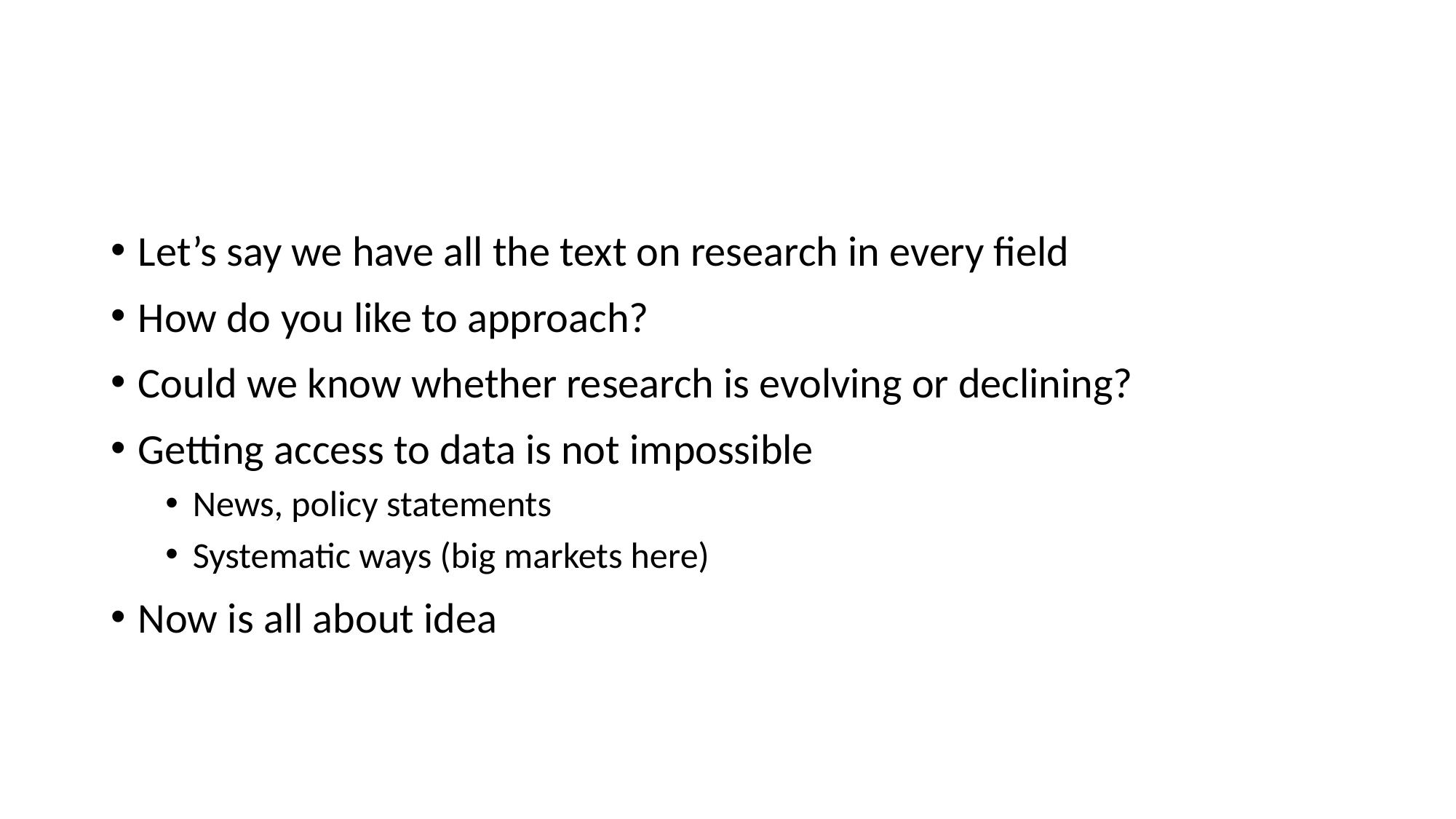

#
Let’s say we have all the text on research in every field
How do you like to approach?
Could we know whether research is evolving or declining?
Getting access to data is not impossible
News, policy statements
Systematic ways (big markets here)
Now is all about idea